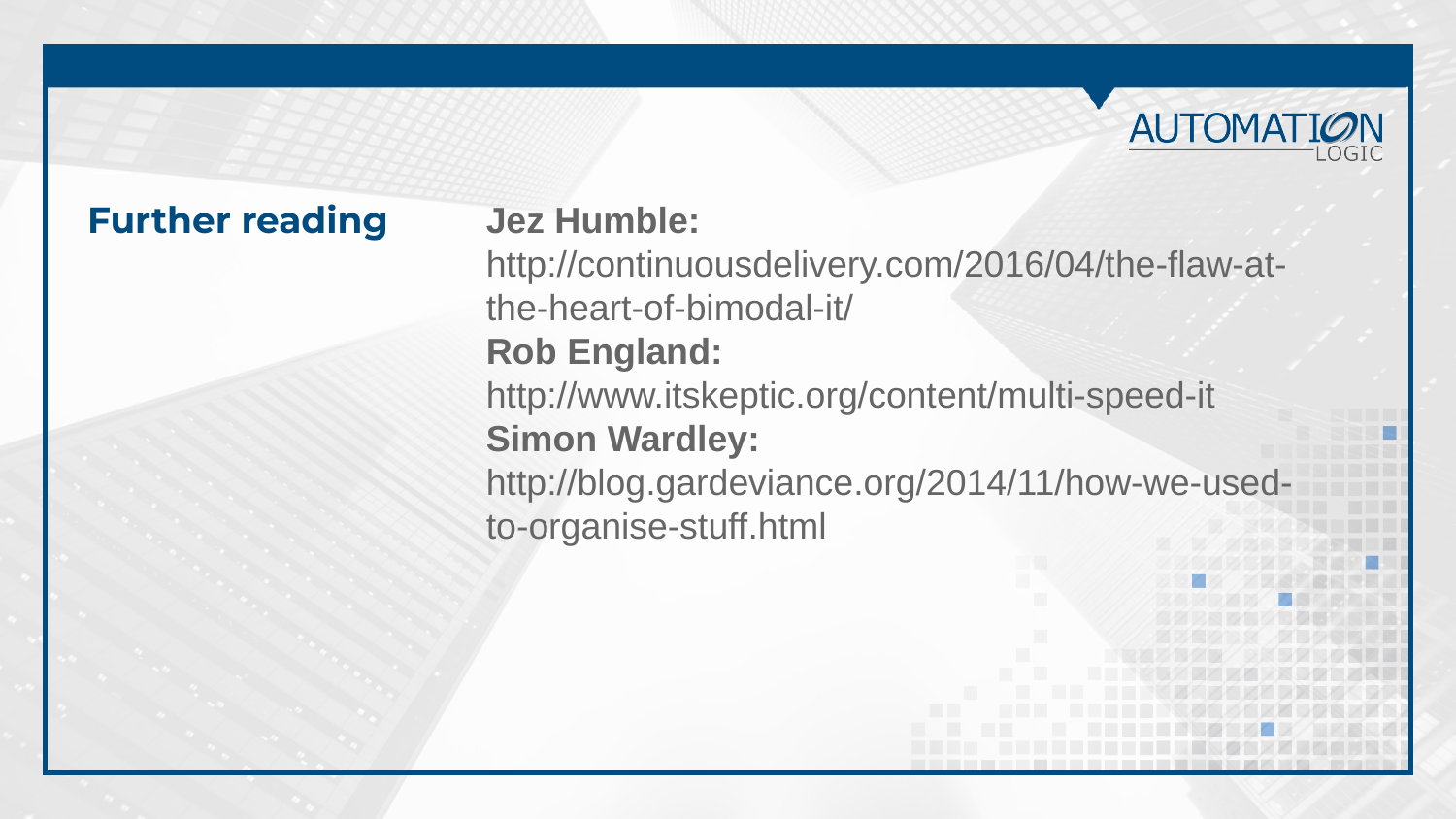

# Further reading
Jez Humble:
http://continuousdelivery.com/2016/04/the-flaw-at-the-heart-of-bimodal-it/
Rob England:
http://www.itskeptic.org/content/multi-speed-it
Simon Wardley:
http://blog.gardeviance.org/2014/11/how-we-used-to-organise-stuff.html